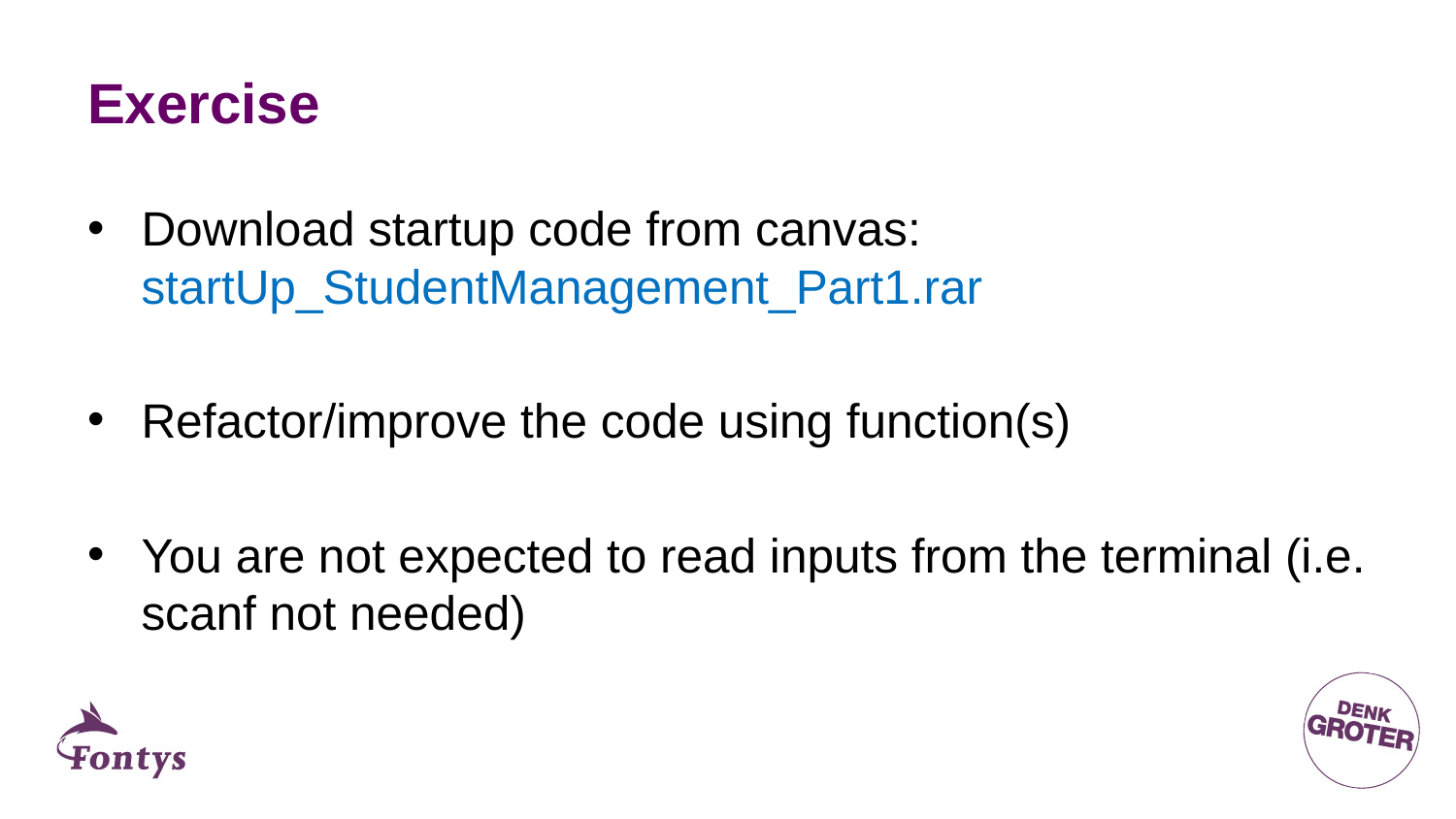

# Exercise
Download startup code from canvas: startUp_StudentManagement_Part1.rar

Refactor/improve the code using function(s)

You are not expected to read inputs from the terminal (i.e. scanf not needed)